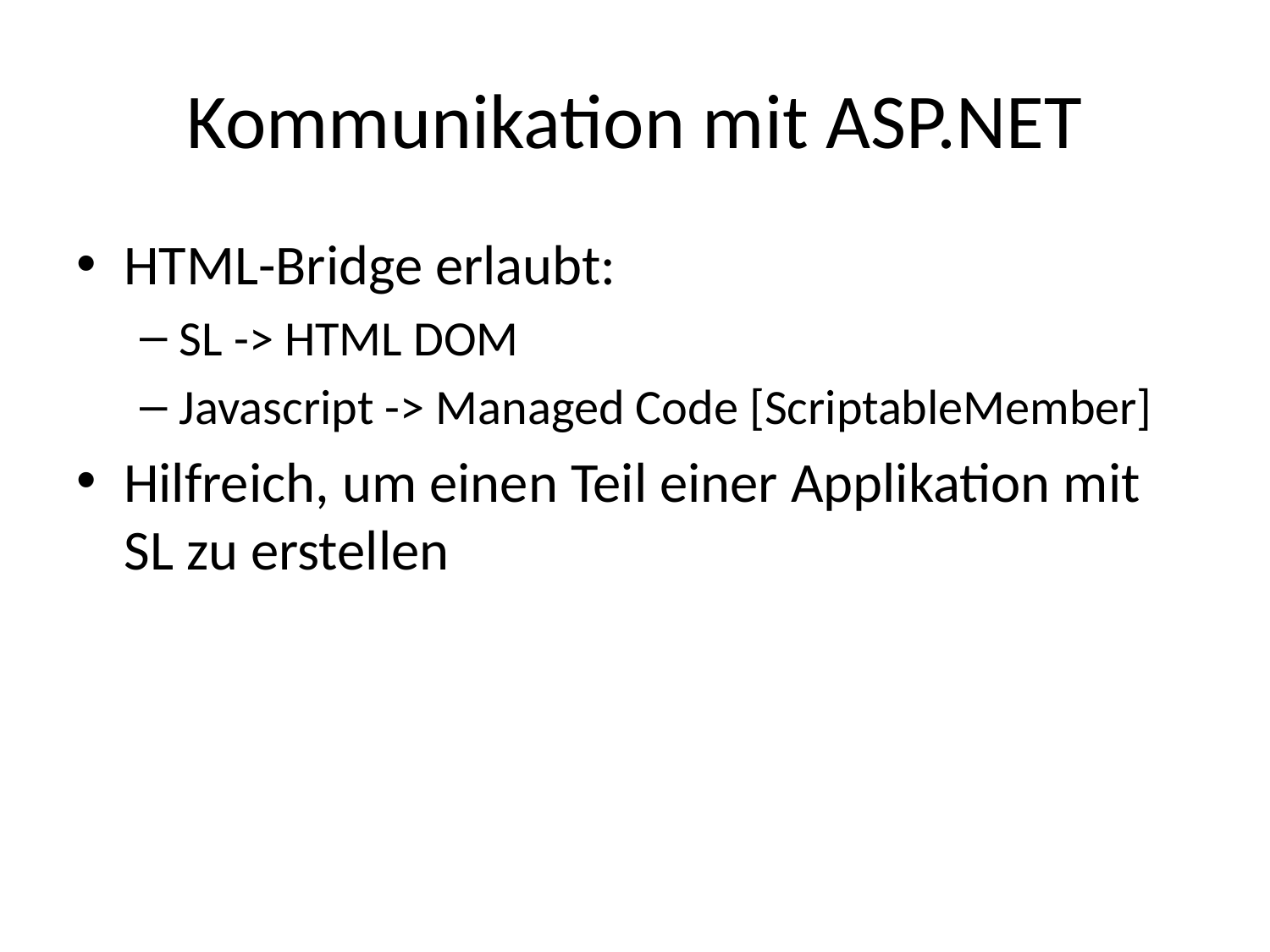

# Kommunikation mit ASP.NET
HTML-Bridge erlaubt:
SL -> HTML DOM
Javascript -> Managed Code [ScriptableMember]
Hilfreich, um einen Teil einer Applikation mit SL zu erstellen